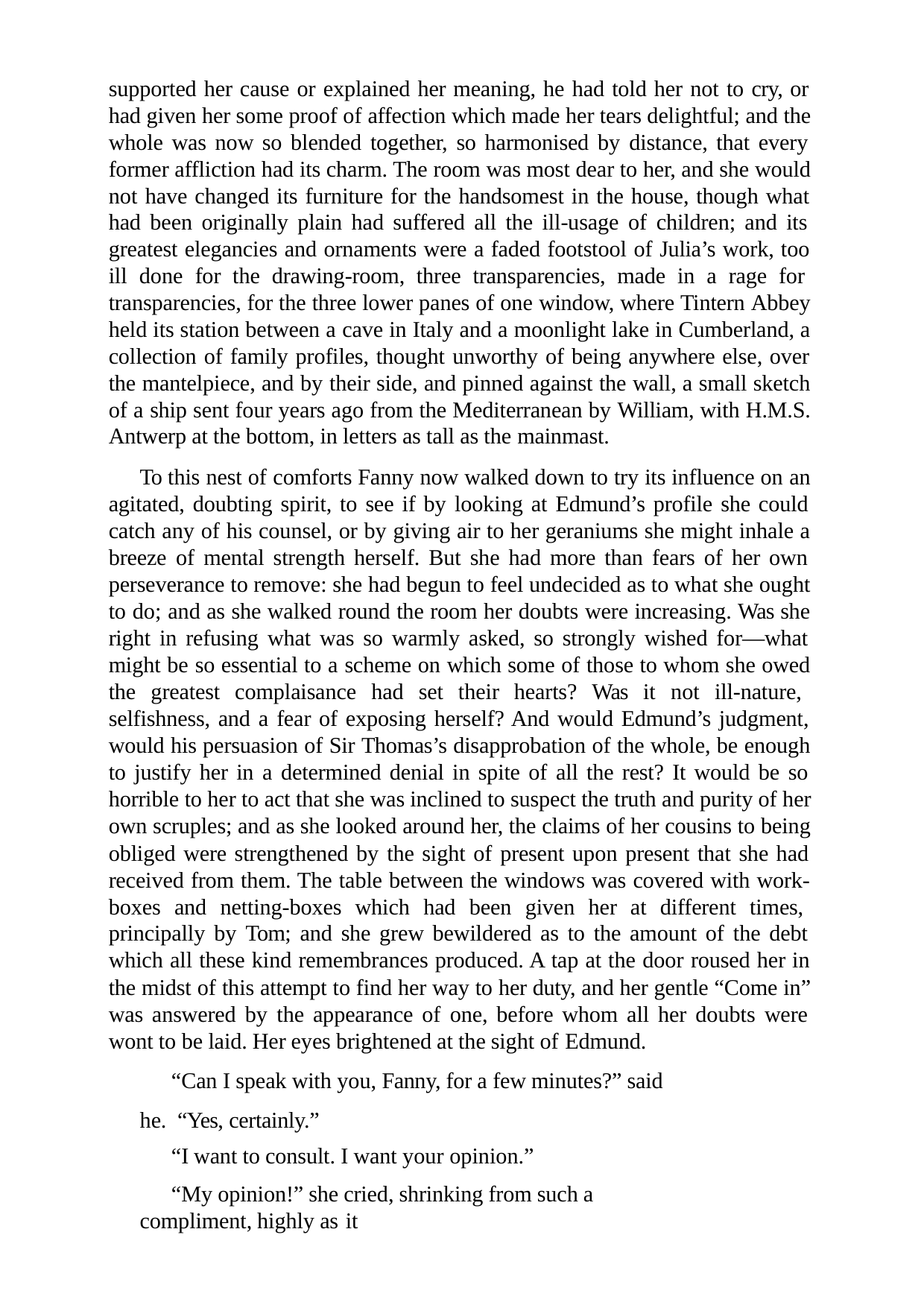

supported her cause or explained her meaning, he had told her not to cry, or  had given her some proof of affection which made her tears delightful; and the  whole was now so blended together, so harmonised by distance, that every  former affliction had its charm. The room was most dear to her, and she would  not have changed its furniture for the handsomest in the house, though what  had been originally plain had suffered all the ill-usage of children; and its  greatest elegancies and ornaments were a faded footstool of Julia’s work, too  ill done for the drawing-room, three transparencies, made in a rage for  transparencies, for the three lower panes of one window, where Tintern Abbey  held its station between a cave in Italy and a moonlight lake in Cumberland, a  collection of family profiles, thought unworthy of being anywhere else, over  the mantelpiece, and by their side, and pinned against the wall, a small sketch  of a ship sent four years ago from the Mediterranean by William, with H.M.S.  Antwerp at the bottom, in letters as tall as the mainmast.
To this nest of comforts Fanny now walked down to try its influence on an  agitated, doubting spirit, to see if by looking at Edmund’s profile she could  catch any of his counsel, or by giving air to her geraniums she might inhale a  breeze of mental strength herself. But she had more than fears of her own  perseverance to remove: she had begun to feel undecided as to what she ought  to do; and as she walked round the room her doubts were increasing. Was she  right in refusing what was so warmly asked, so strongly wished for—what  might be so essential to a scheme on which some of those to whom she owed  the greatest complaisance had set their hearts? Was it not ill-nature,  selfishness, and a fear of exposing herself? And would Edmund’s judgment,  would his persuasion of Sir Thomas’s disapprobation of the whole, be enough  to justify her in a determined denial in spite of all the rest? It would be so  horrible to her to act that she was inclined to suspect the truth and purity of her  own scruples; and as she looked around her, the claims of her cousins to being  obliged were strengthened by the sight of present upon present that she had  received from them. The table between the windows was covered with work-  boxes and netting-boxes which had been given her at different times,  principally by Tom; and she grew bewildered as to the amount of the debt  which all these kind remembrances produced. A tap at the door roused her in  the midst of this attempt to find her way to her duty, and her gentle “Come in”  was answered by the appearance of one, before whom all her doubts were  wont to be laid. Her eyes brightened at the sight of Edmund.
“Can I speak with you, Fanny, for a few minutes?” said he.  “Yes, certainly.”
“I want to consult. I want your opinion.”
“My opinion!” she cried, shrinking from such a compliment, highly as it